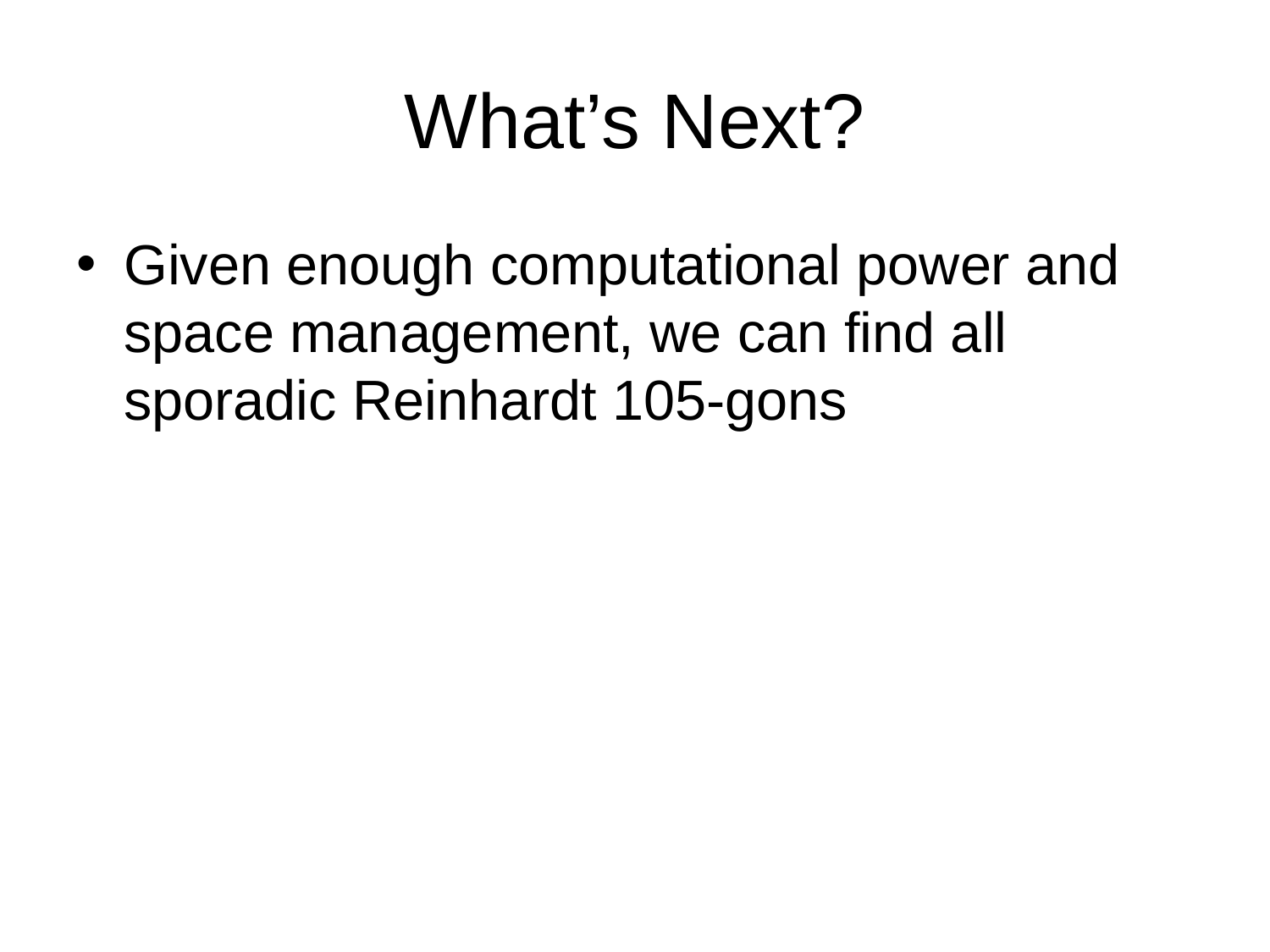

# What’s Next?
Given enough computational power and space management, we can find all sporadic Reinhardt 105-gons